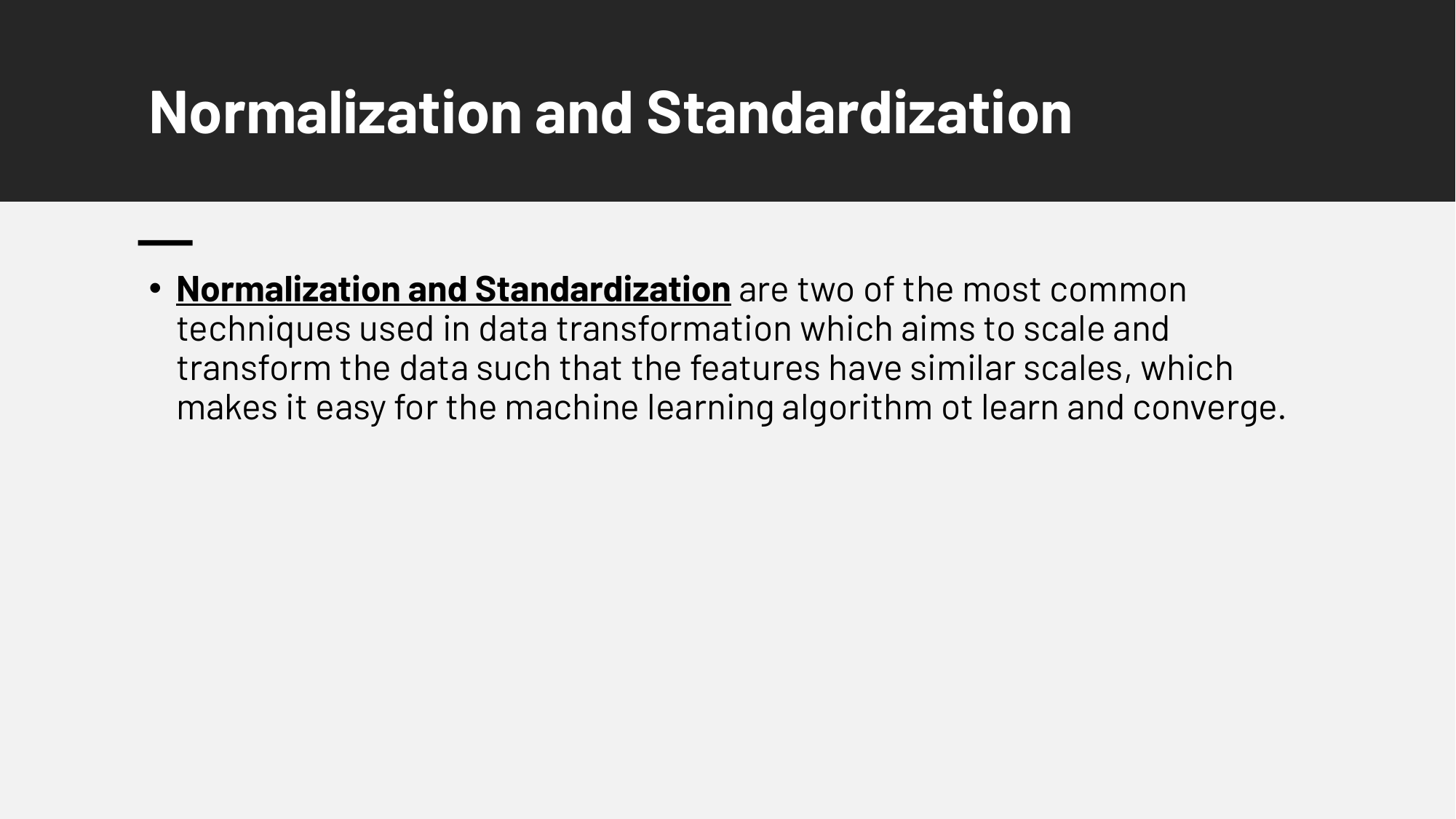

# Normalization and Standardization

Normalization and Standardization are two of the most common techniques used in data transformation which aims to scale and transform the data such that the features have similar scales, which makes it easy for the machine learning algorithm ot learn and converge.